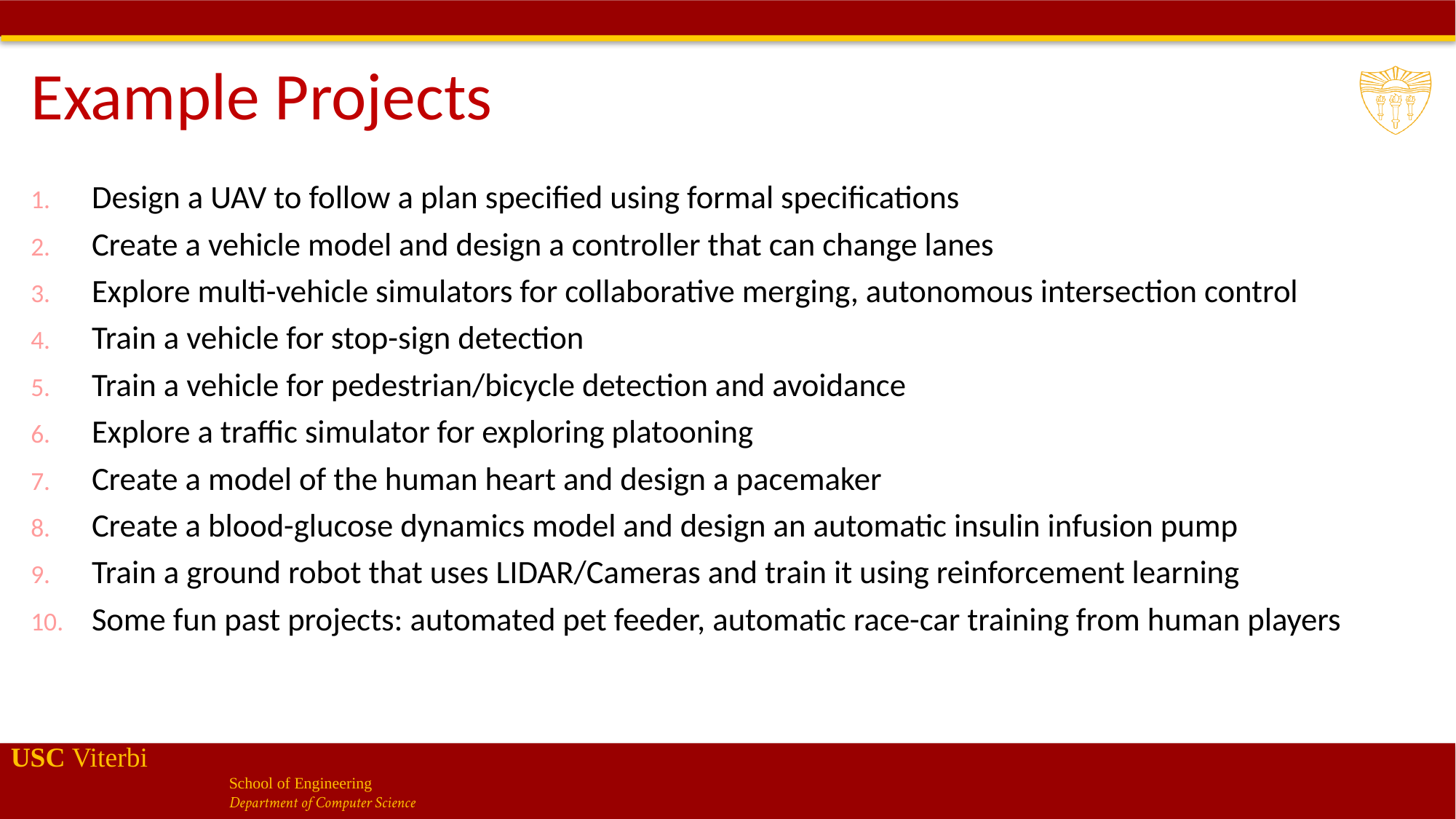

# Example Projects

Design a UAV to follow a plan specified using formal specifications
Create a vehicle model and design a controller that can change lanes
Explore multi-vehicle simulators for collaborative merging, autonomous intersection control
Train a vehicle for stop-sign detection
Train a vehicle for pedestrian/bicycle detection and avoidance
Explore a traffic simulator for exploring platooning
Create a model of the human heart and design a pacemaker
Create a blood-glucose dynamics model and design an automatic insulin infusion pump
Train a ground robot that uses LIDAR/Cameras and train it using reinforcement learning
Some fun past projects: automated pet feeder, automatic race-car training from human players

13